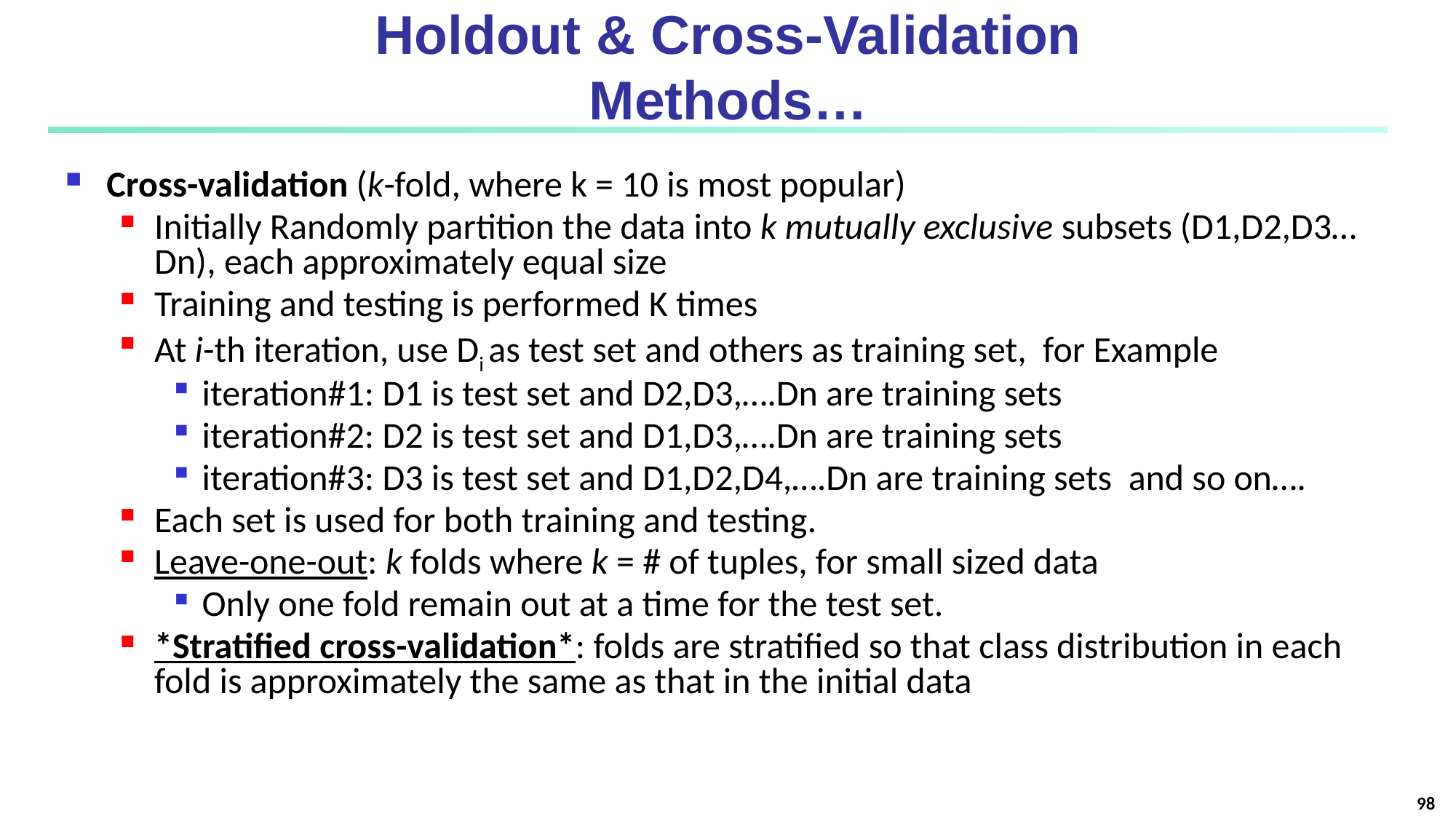

# Evaluating Classifier Accuracy: Holdout & Cross-Validation Methods…
Cross-validation (k-fold, where k = 10 is most popular)
Initially Randomly partition the data into k mutually exclusive subsets (D1,D2,D3…Dn), each approximately equal size
Training and testing is performed K times
At i-th iteration, use Di as test set and others as training set,  for Example
iteration#1: D1 is test set and D2,D3,….Dn are training sets
iteration#2: D2 is test set and D1,D3,….Dn are training sets
iteration#3: D3 is test set and D1,D2,D4,….Dn are training sets  and so on….
Each set is used for both training and testing.
Leave-one-out: k folds where k = # of tuples, for small sized data
Only one fold remain out at a time for the test set.
*Stratified cross-validation*: folds are stratified so that class distribution in each fold is approximately the same as that in the initial data

98